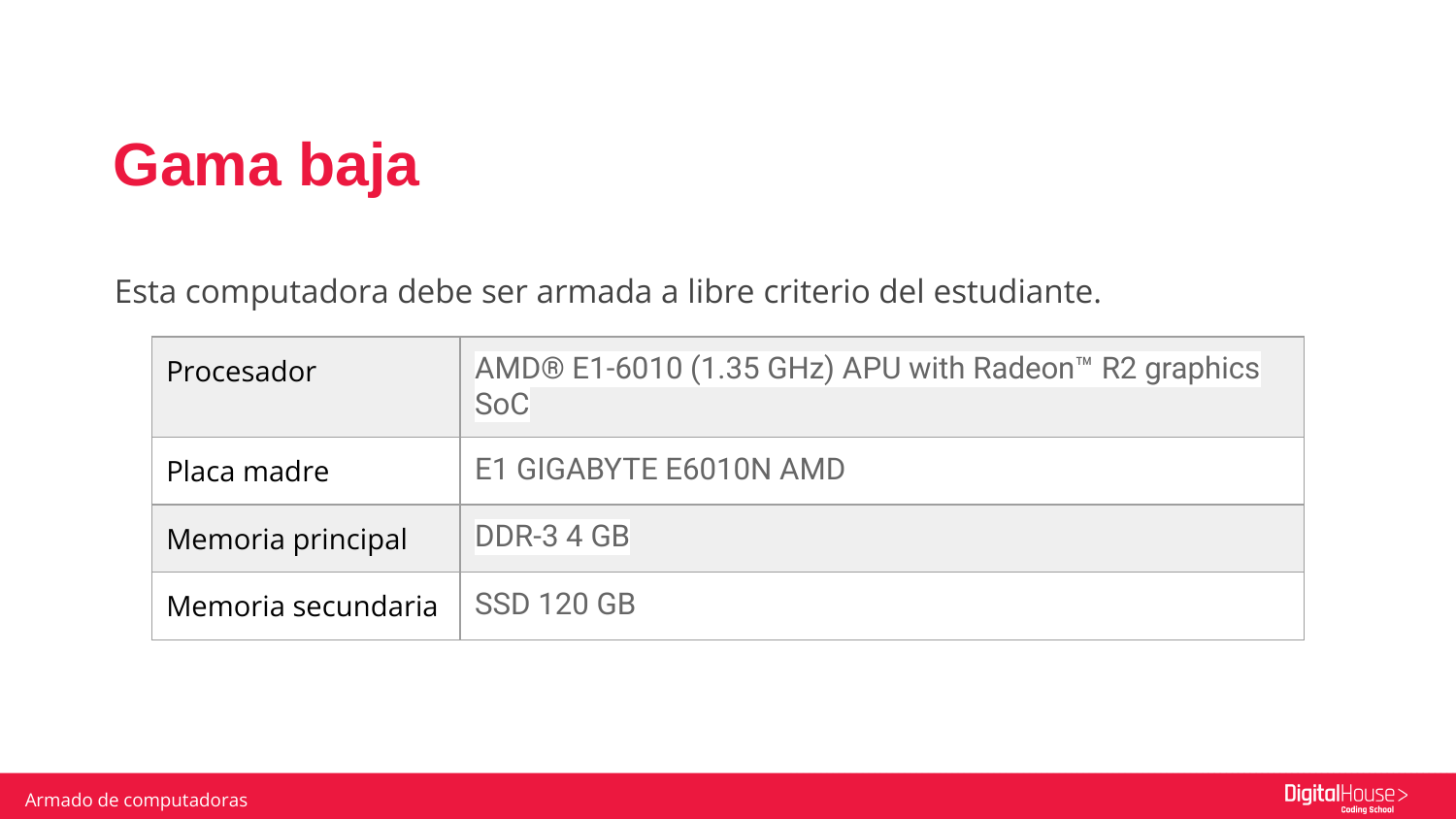

Gama baja
Esta computadora debe ser armada a libre criterio del estudiante.

| Procesador | AMD® E1-6010 (1.35 GHz) APU with Radeon™ R2 graphics SoC |
| --- | --- |
| Placa madre | E1 GIGABYTE E6010N AMD |
| Memoria principal | DDR-3 4 GB |
| Memoria secundaria | SSD 120 GB |